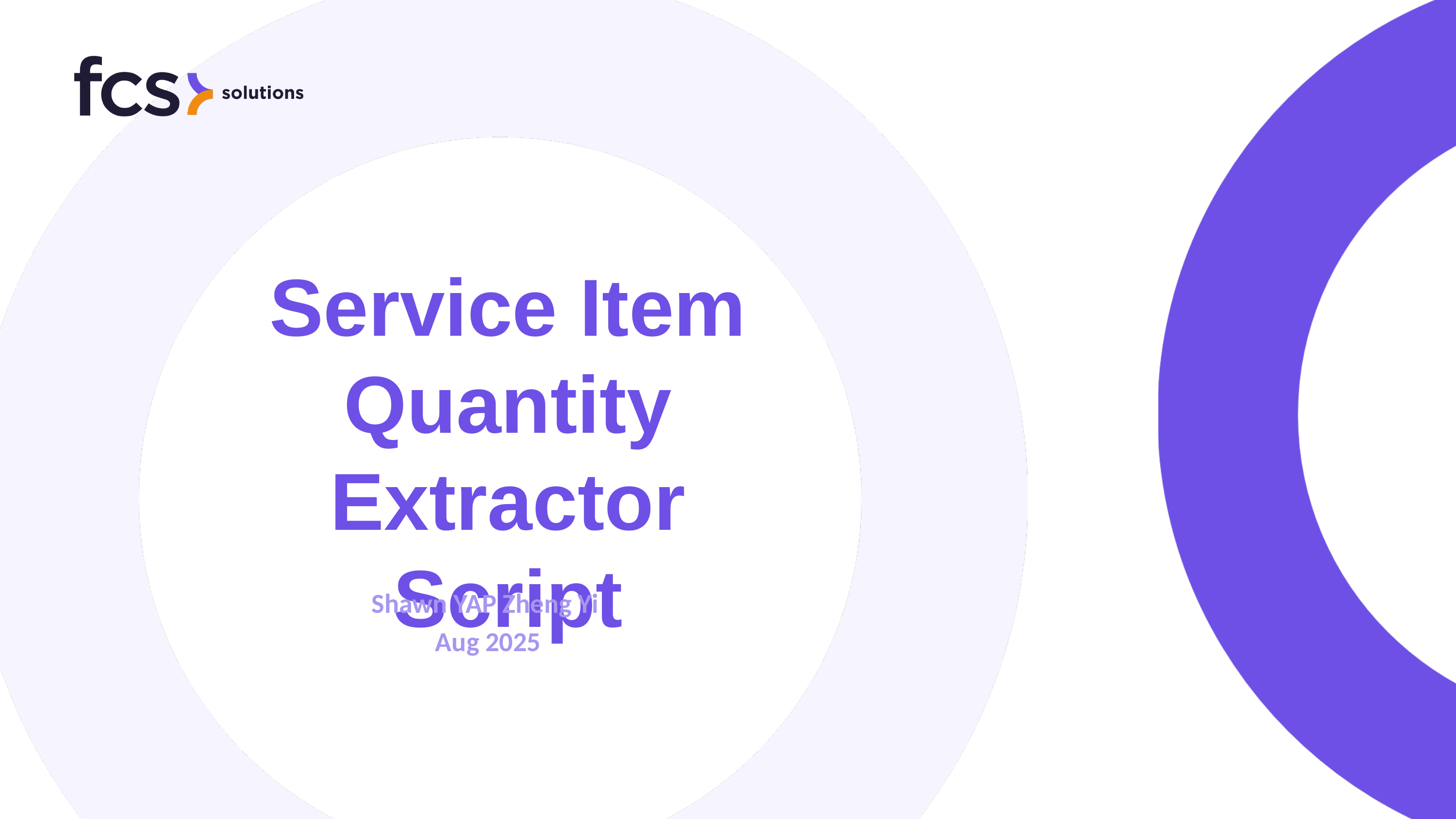

# Service Item Quantity Extractor Script
Shawn YAP Zheng Yi
Aug 2025